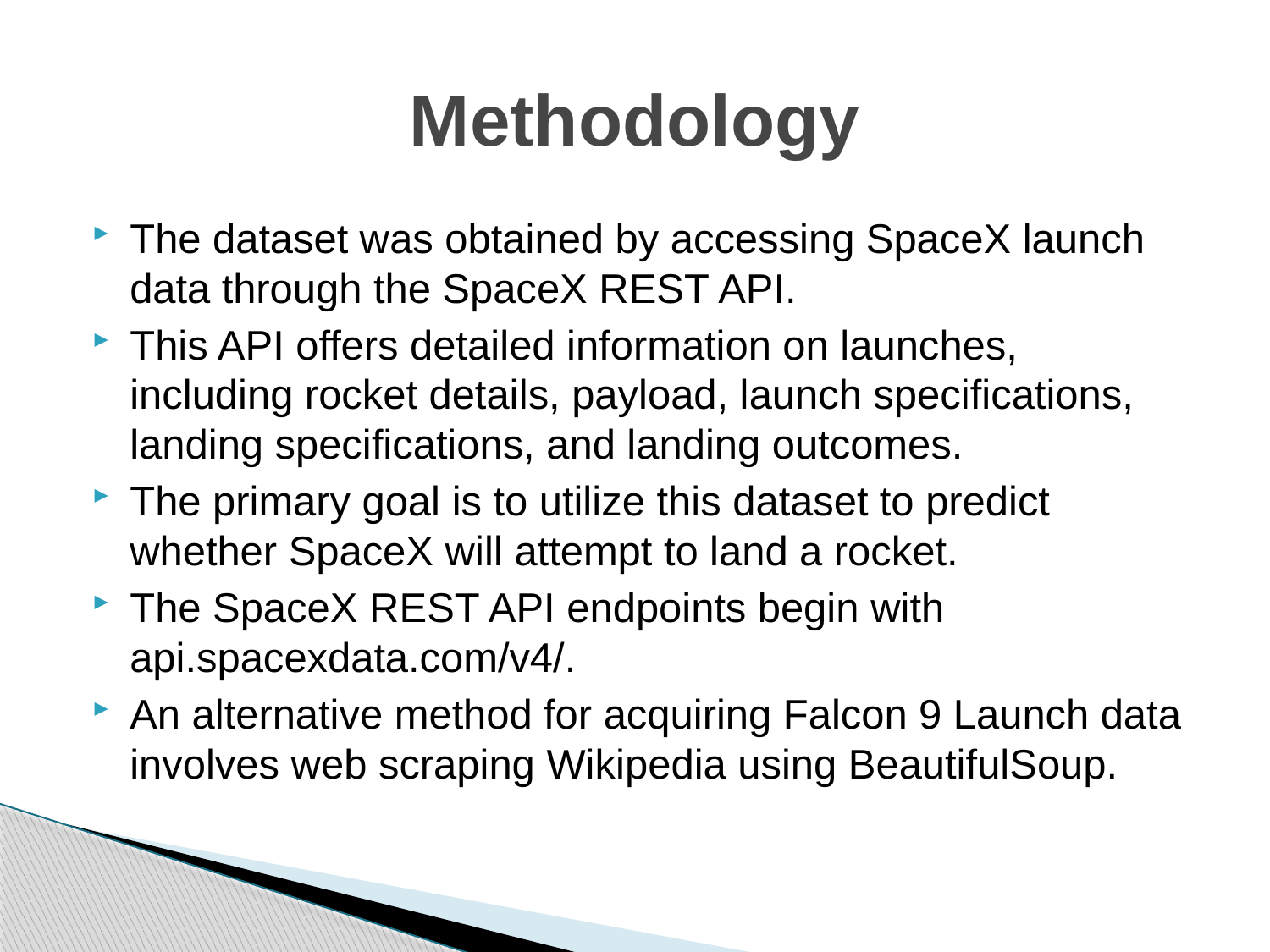

# Methodology
The dataset was obtained by accessing SpaceX launch data through the SpaceX REST API.
This API offers detailed information on launches, including rocket details, payload, launch specifications, landing specifications, and landing outcomes.
The primary goal is to utilize this dataset to predict whether SpaceX will attempt to land a rocket.
The SpaceX REST API endpoints begin with api.spacexdata.com/v4/.
An alternative method for acquiring Falcon 9 Launch data involves web scraping Wikipedia using BeautifulSoup.